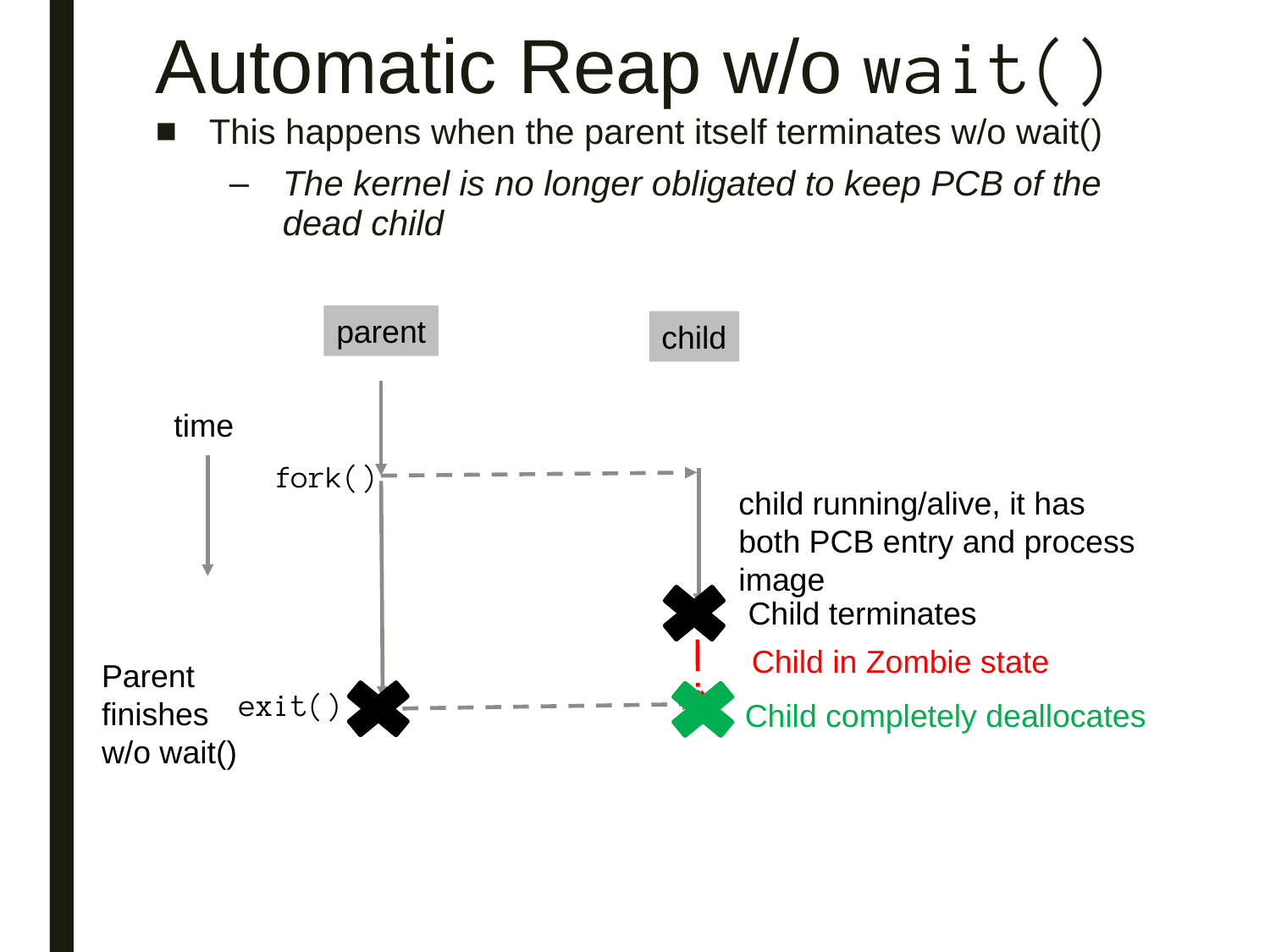

# Automatic Reap w/o wait()
This happens when the parent itself terminates w/o wait()
The kernel is no longer obligated to keep PCB of the dead child
parent
child
time
fork()
child running/alive, it has both PCB entry and process image

Child terminates
Child in Zombie state

exit()
Child completely deallocates
Parent finishes w/o wait()